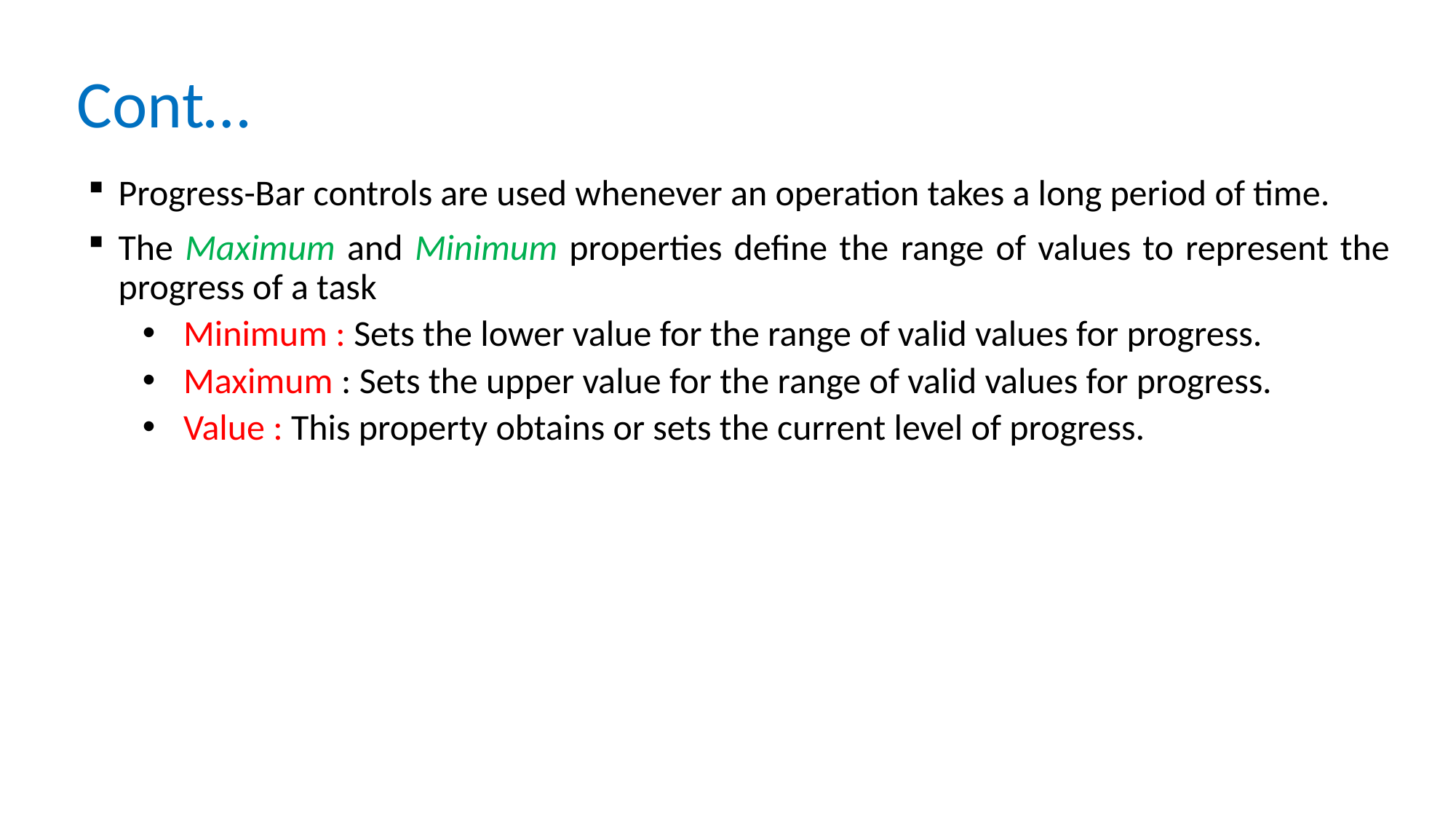

# Cont…
Progress-Bar controls are used whenever an operation takes a long period of time.
The Maximum and Minimum properties define the range of values to represent the progress of a task
Minimum : Sets the lower value for the range of valid values for progress.
Maximum : Sets the upper value for the range of valid values for progress.
Value : This property obtains or sets the current level of progress.